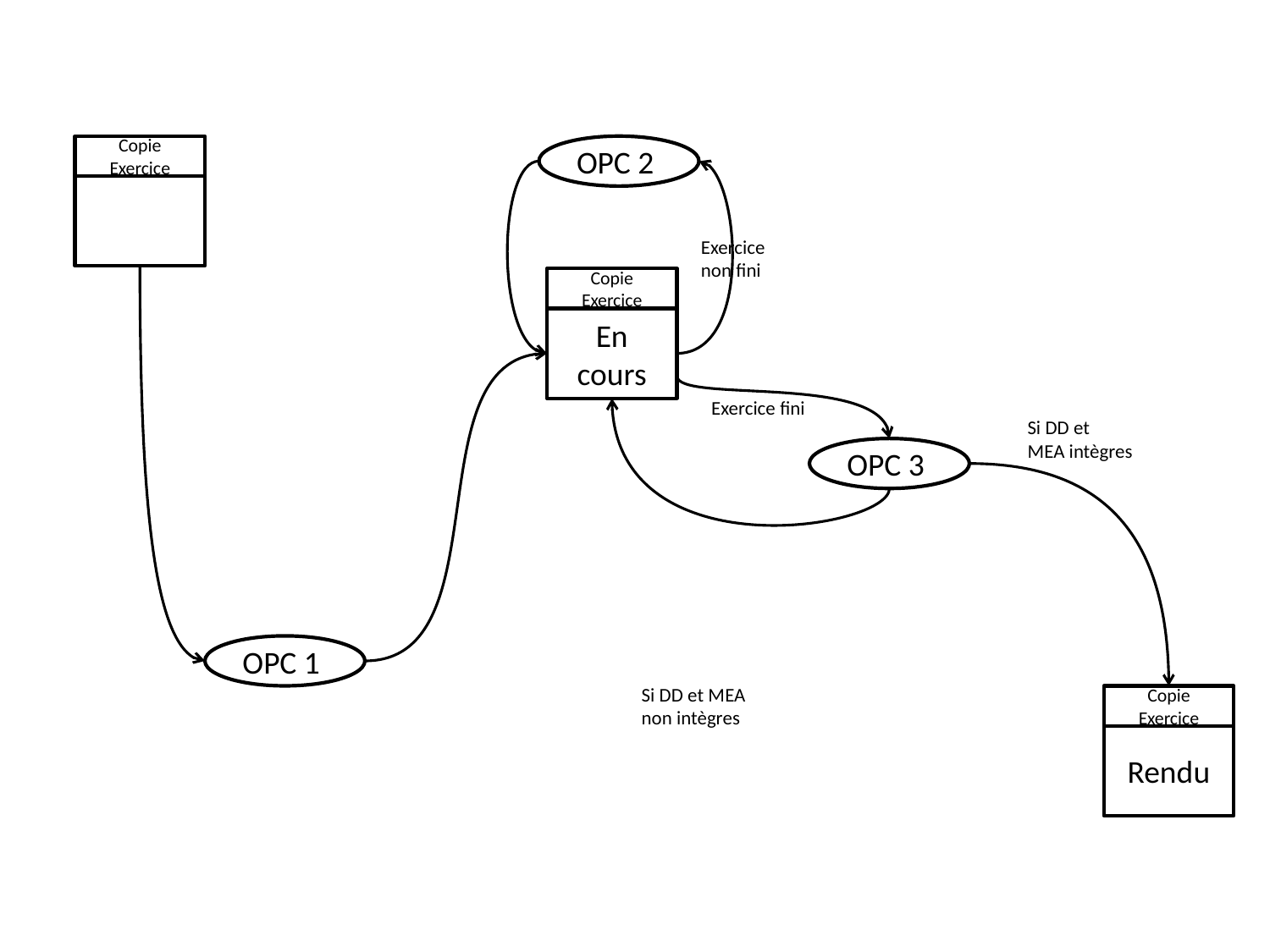

Copie Exercice
OPC 2

Exercice
non fini
Copie Exercice
En cours
Exercice fini
Si DD et
MEA intègres
OPC 3
OPC 1
Si DD et MEA
non intègres
Copie Exercice
Rendu